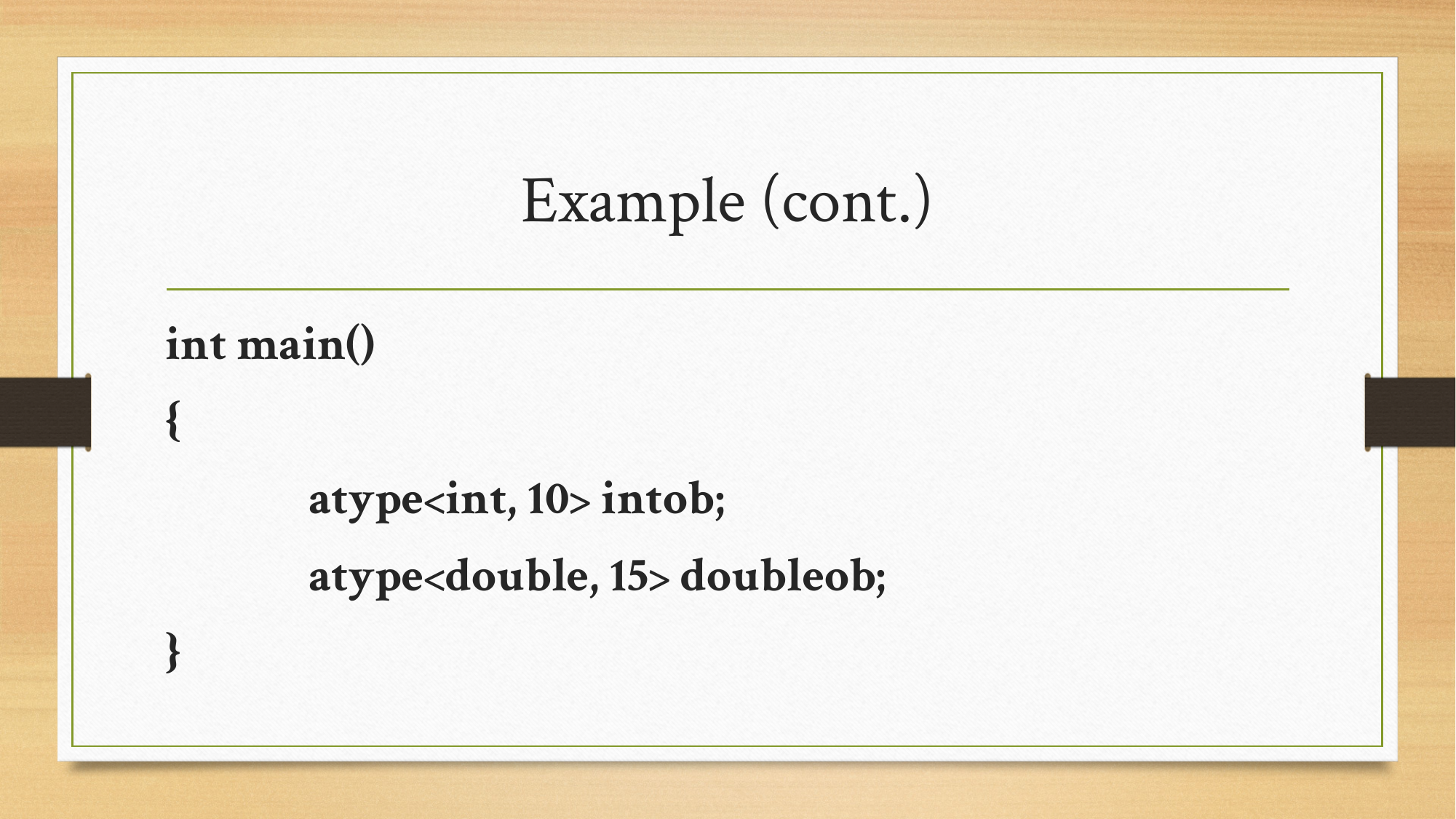

# Example (cont.)
int main()
{
		atype<int, 10> intob;
		atype<double, 15> doubleob;
}